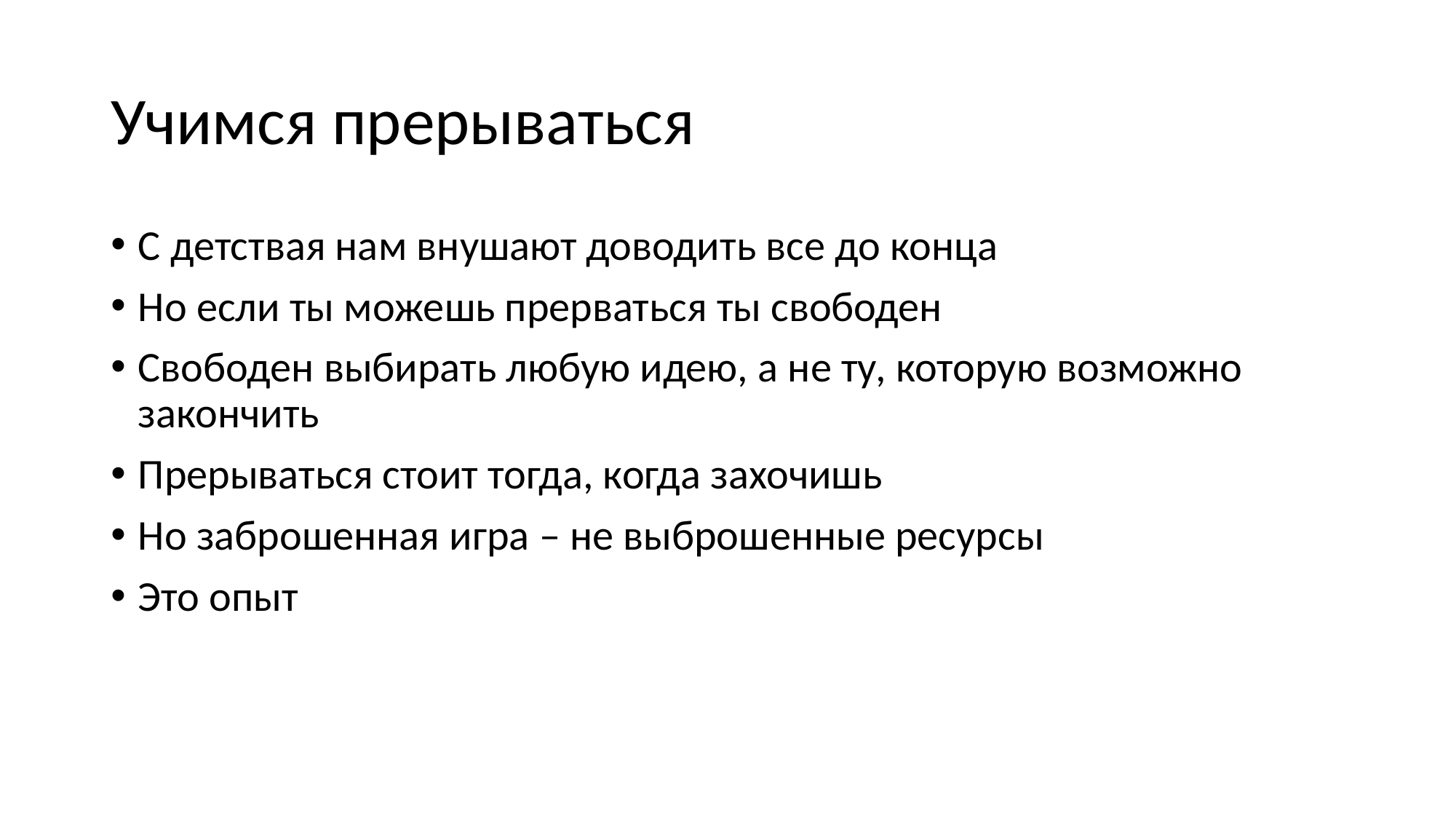

# Учимся прерываться
С детствая нам внушают доводить все до конца
Но если ты можешь прерваться ты свободен
Свободен выбирать любую идею, а не ту, которую возможно закончить
Прерываться стоит тогда, когда захочишь
Но заброшенная игра – не выброшенные ресурсы
Это опыт